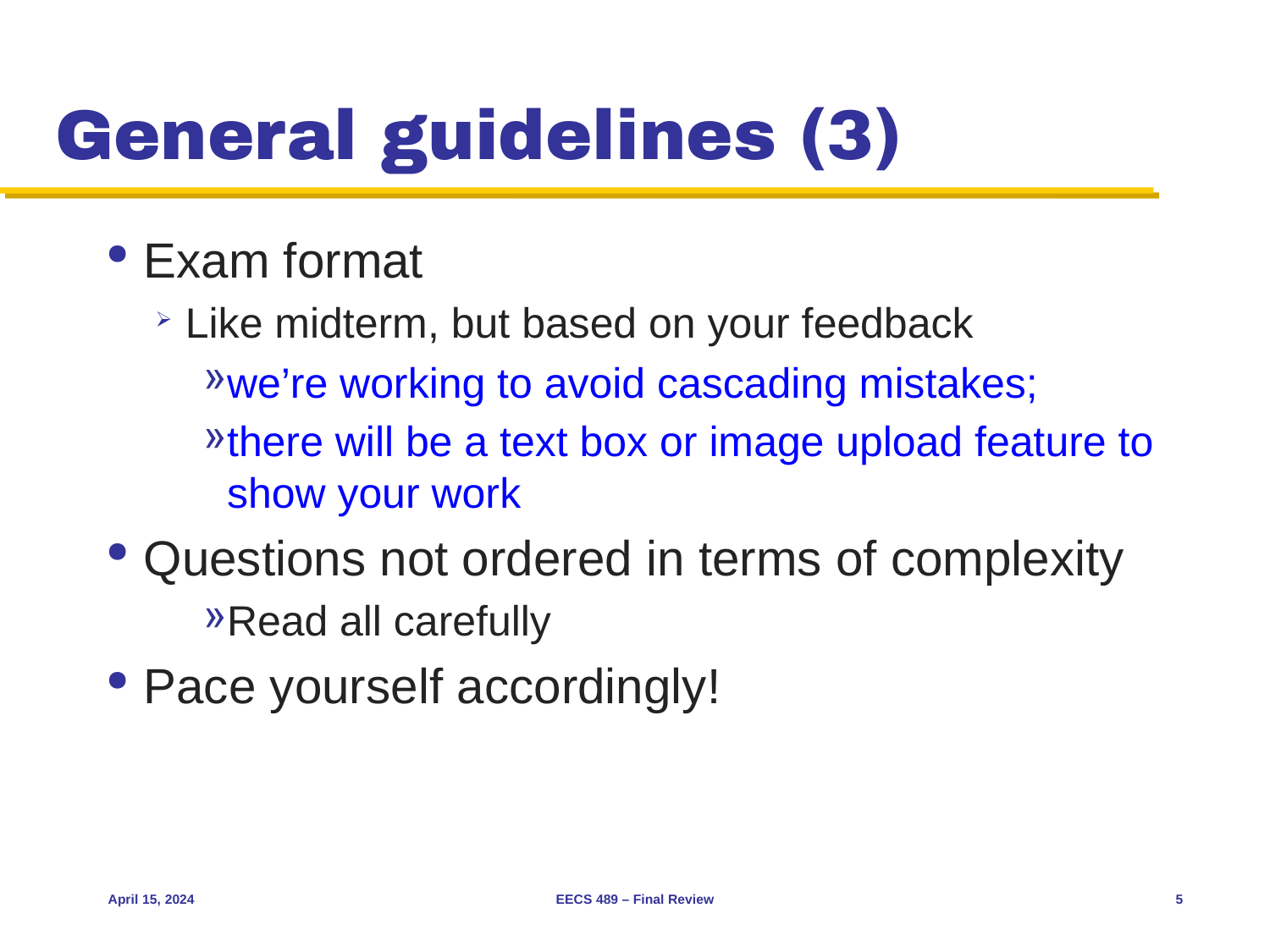

# General guidelines (3)
Exam format
Like midterm, but based on your feedback
we’re working to avoid cascading mistakes;
there will be a text box or image upload feature to show your work
Questions not ordered in terms of complexity
Read all carefully
Pace yourself accordingly!
April 15, 2024
EECS 489 – Final Review
5